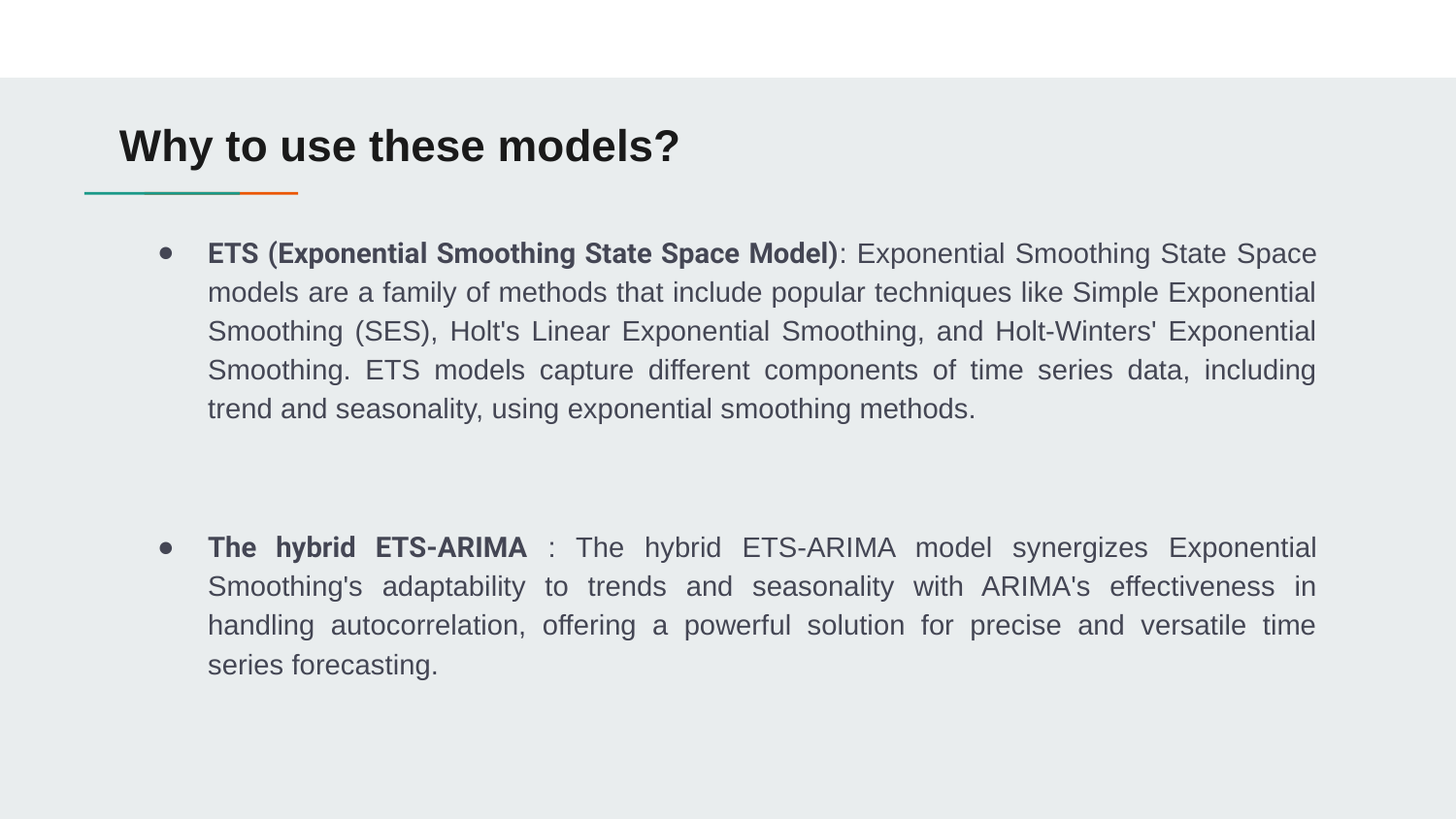

# Why to use these models?
ETS (Exponential Smoothing State Space Model): Exponential Smoothing State Space models are a family of methods that include popular techniques like Simple Exponential Smoothing (SES), Holt's Linear Exponential Smoothing, and Holt-Winters' Exponential Smoothing. ETS models capture different components of time series data, including trend and seasonality, using exponential smoothing methods.

The hybrid ETS-ARIMA : The hybrid ETS-ARIMA model synergizes Exponential Smoothing's adaptability to trends and seasonality with ARIMA's effectiveness in handling autocorrelation, offering a powerful solution for precise and versatile time series forecasting.